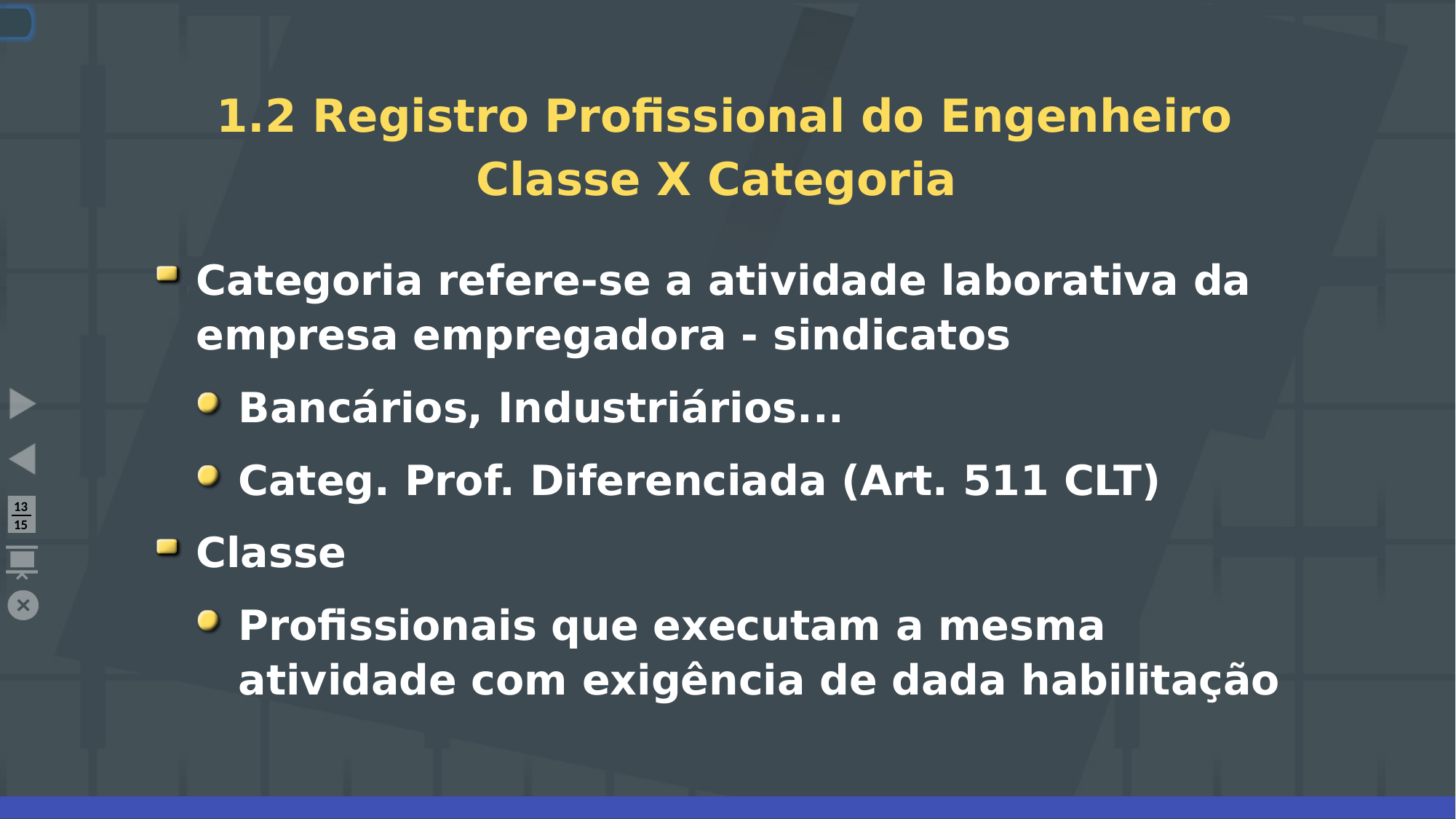

# 1.2 Registro Profissional do Engenheiro Classe X Categoria
Categoria refere-se a atividade laborativa da empresa empregadora - sindicatos
Bancários, Industriários...
Categ. Prof. Diferenciada (Art. 511 CLT)
Classe
Profissionais que executam a mesma atividade com exigência de dada habilitação